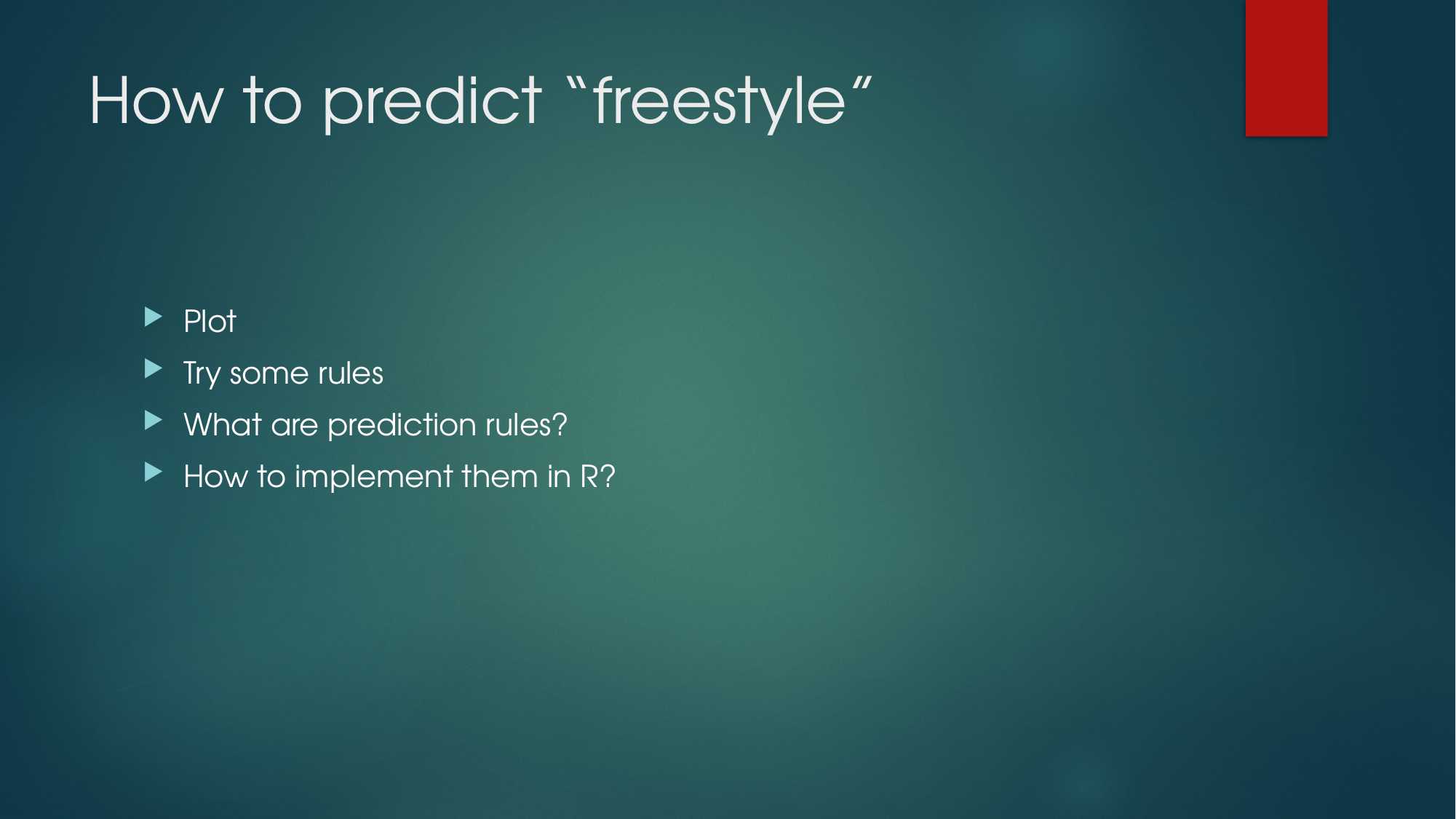

# How to predict “freestyle”

Plot
Try some rules
What are prediction rules?
How to implement them in R?